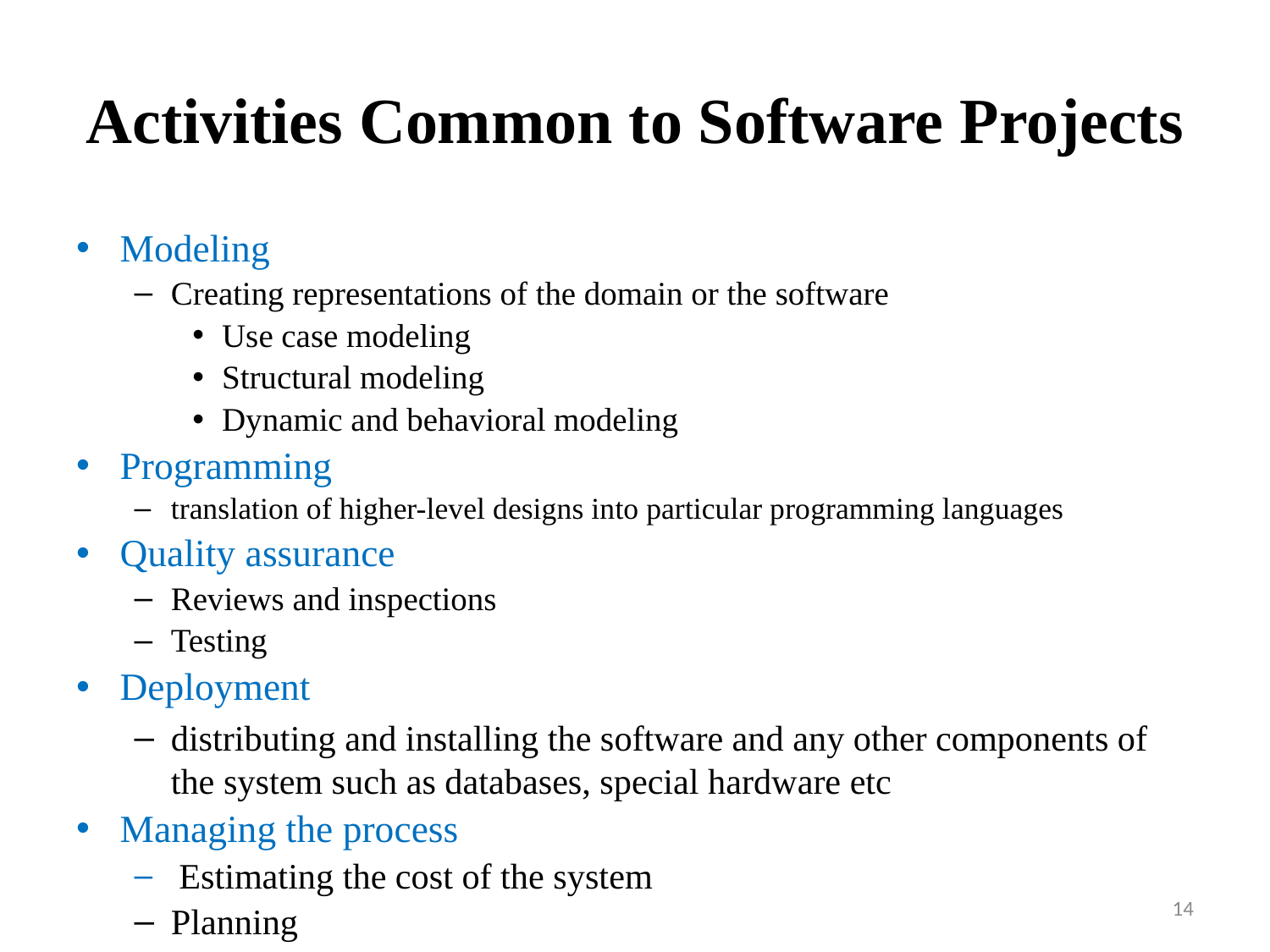

# Activities Common to Software Projects
Modeling
Creating representations of the domain or the software
Use case modeling
Structural modeling
Dynamic and behavioral modeling
Programming
translation of higher-level designs into particular programming languages
Quality assurance
Reviews and inspections
Testing
Deployment
distributing and installing the software and any other components of the system such as databases, special hardware etc
Managing the process
 Estimating the cost of the system
Planning

14